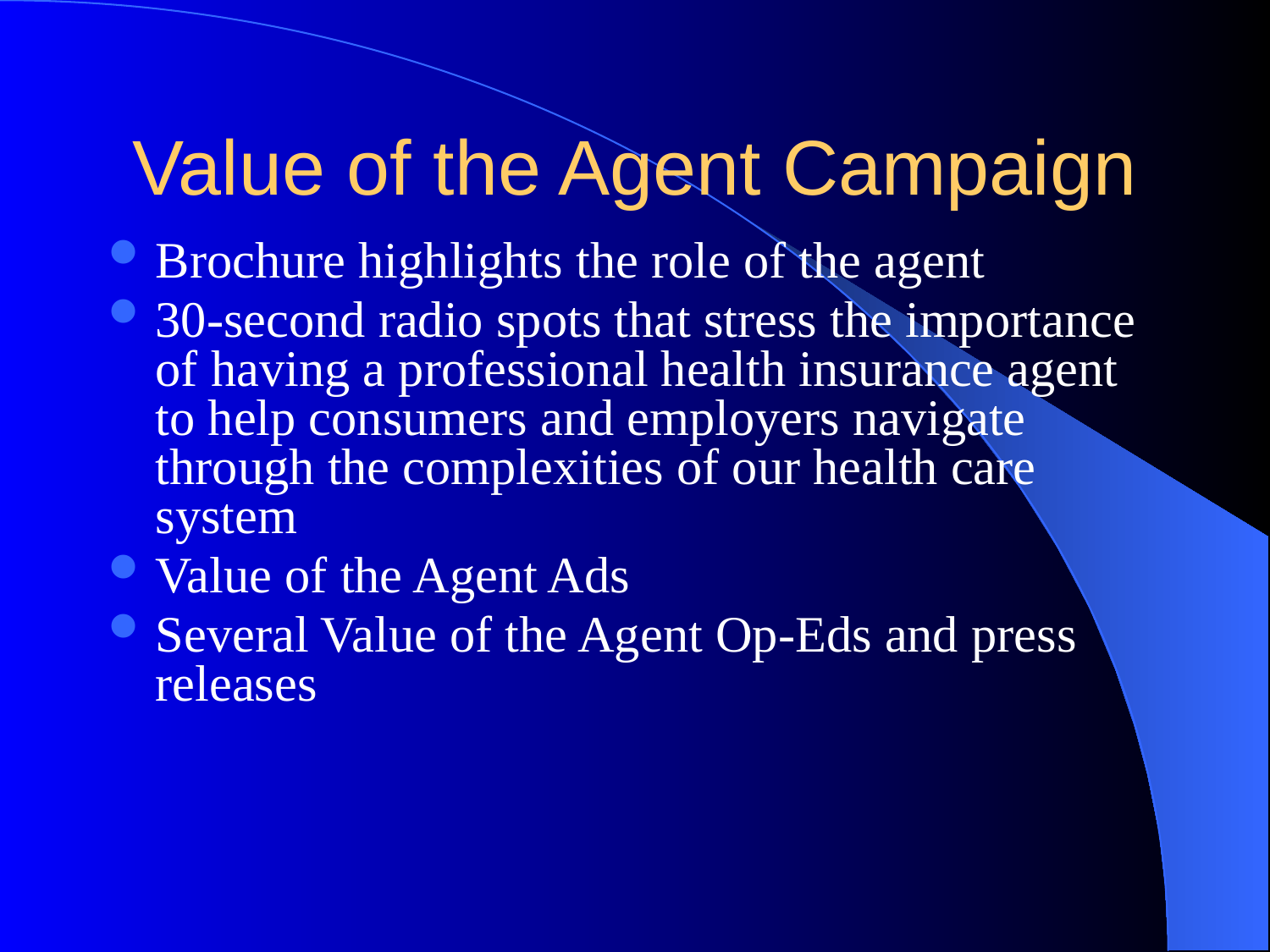

# Value of the Agent Campaign
Brochure highlights the role of the agent
30-second radio spots that stress the importance of having a professional health insurance agent to help consumers and employers navigate through the complexities of our health care system
Value of the Agent Ads
Several Value of the Agent Op-Eds and press releases